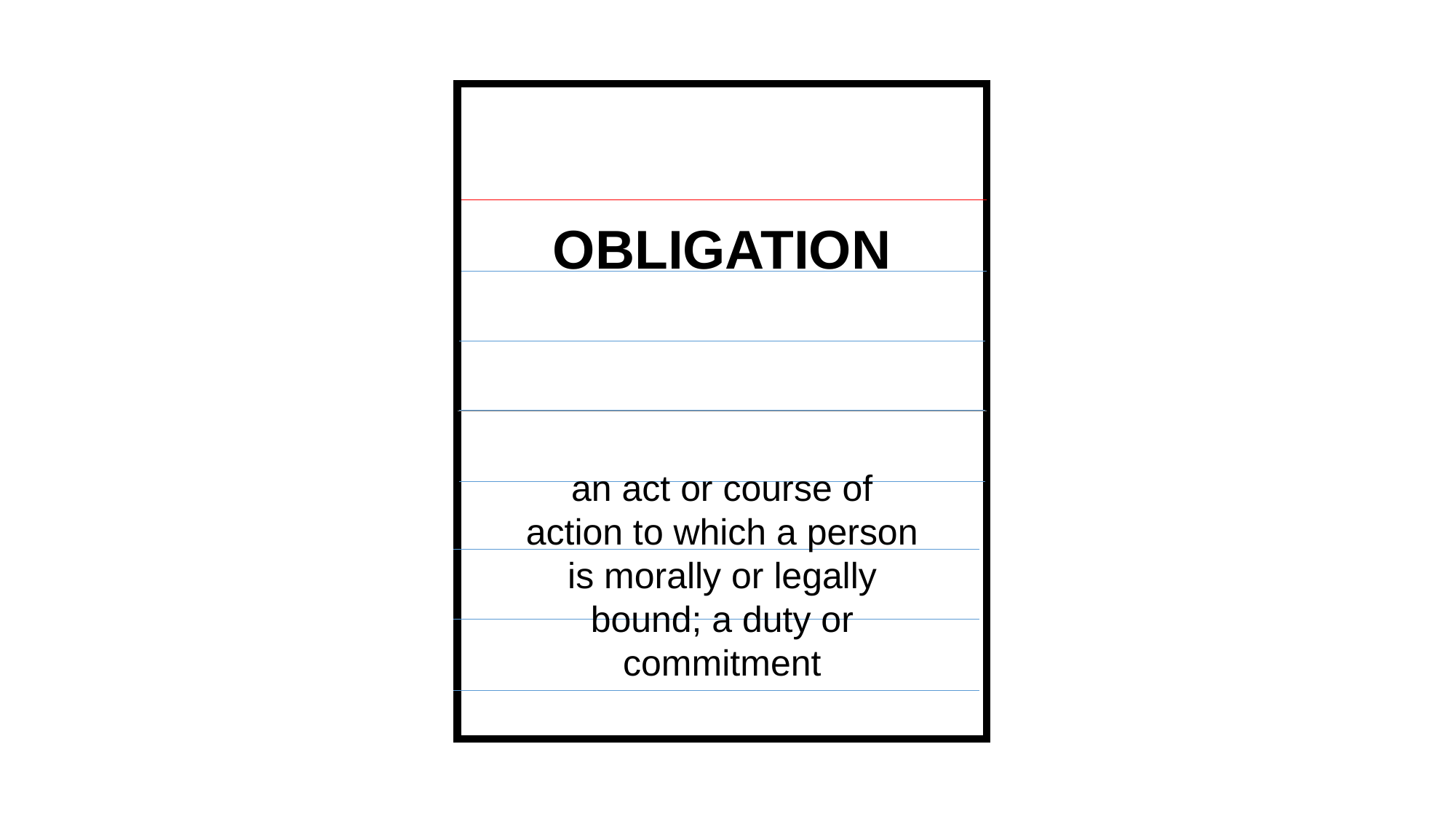

OBLIGATION
an act or course of action to which a person is morally or legally bound; a duty or commitment